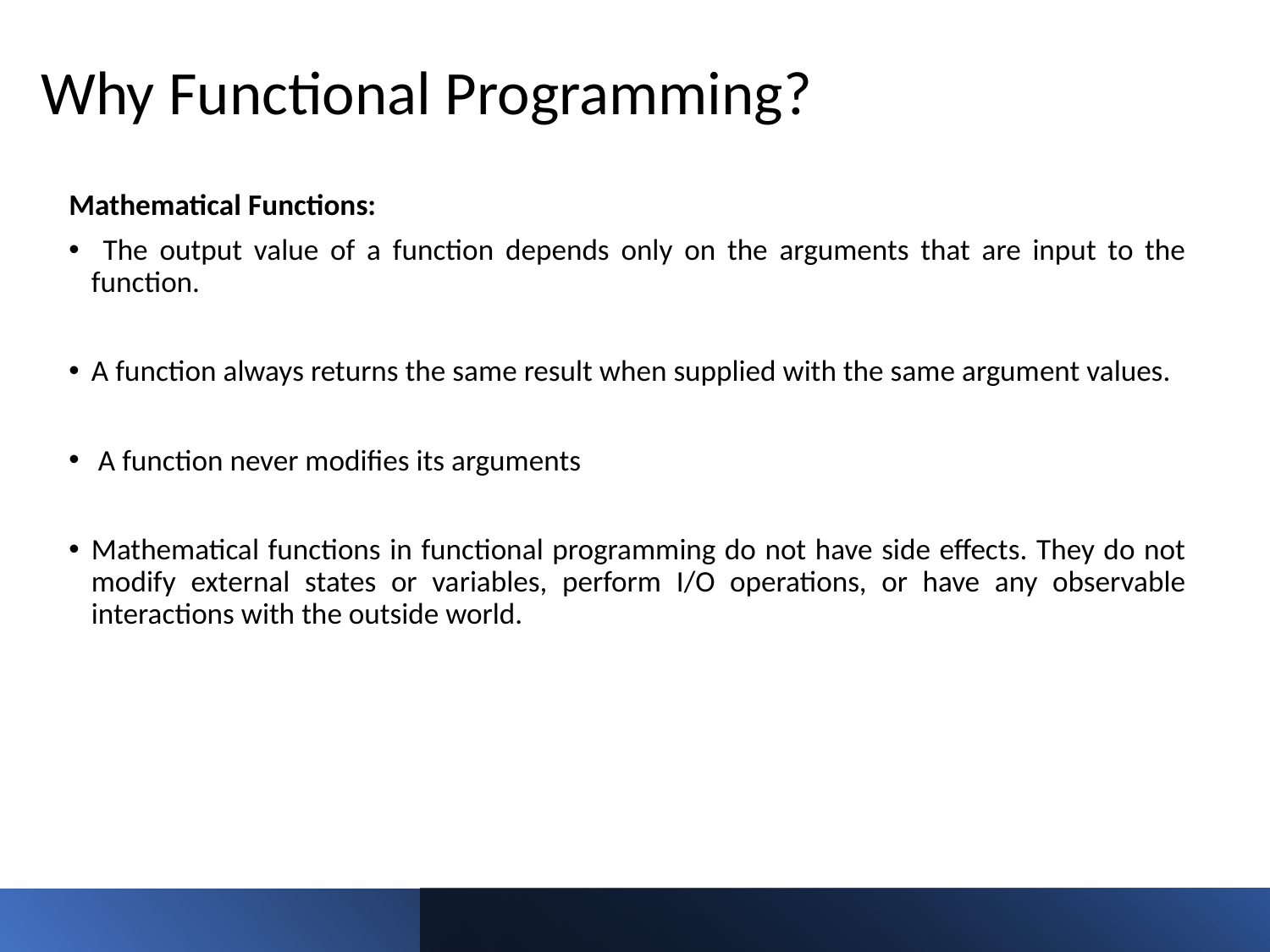

# Why Functional Programming?
Mathematical Functions:
 The output value of a function depends only on the arguments that are input to the function.

A function always returns the same result when supplied with the same argument values.

 A function never modifies its arguments

Mathematical functions in functional programming do not have side effects. They do not modify external states or variables, perform I/O operations, or have any observable interactions with the outside world.